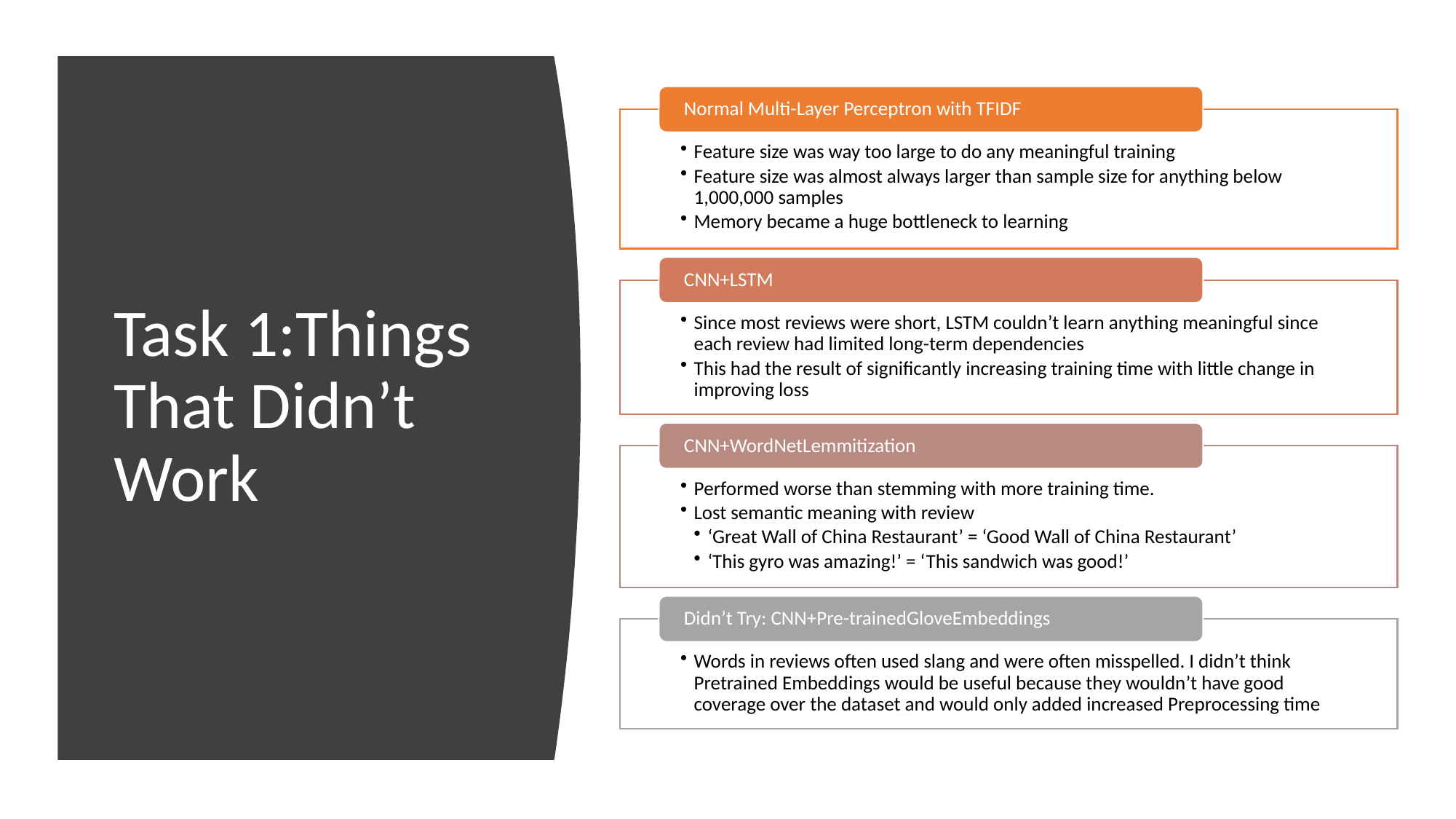

Feature size was way too large to do any meaningful training
Feature size was almost always larger than sample size for anything below 1,000,000 samples
Memory became a huge bottleneck to learning
Normal Multi-Layer Perceptron with TFIDF
Since most reviews were short, LSTM couldn’t learn anything meaningful since each review had limited long-term dependencies
This had the result of significantly increasing training time with little change in improving loss
CNN+LSTM
Performed worse than stemming with more training time.
Lost semantic meaning with review
‘Great Wall of China Restaurant’ = ‘Good Wall of China Restaurant’
‘This gyro was amazing!’ = ‘This sandwich was good!’
CNN+WordNetLemmitization
Words in reviews often used slang and were often misspelled. I didn’t think Pretrained Embeddings would be useful because they wouldn’t have good coverage over the dataset and would only added increased Preprocessing time
Didn’t Try: CNN+Pre-trainedGloveEmbeddings

# Task 1:Things That Didn’t Work